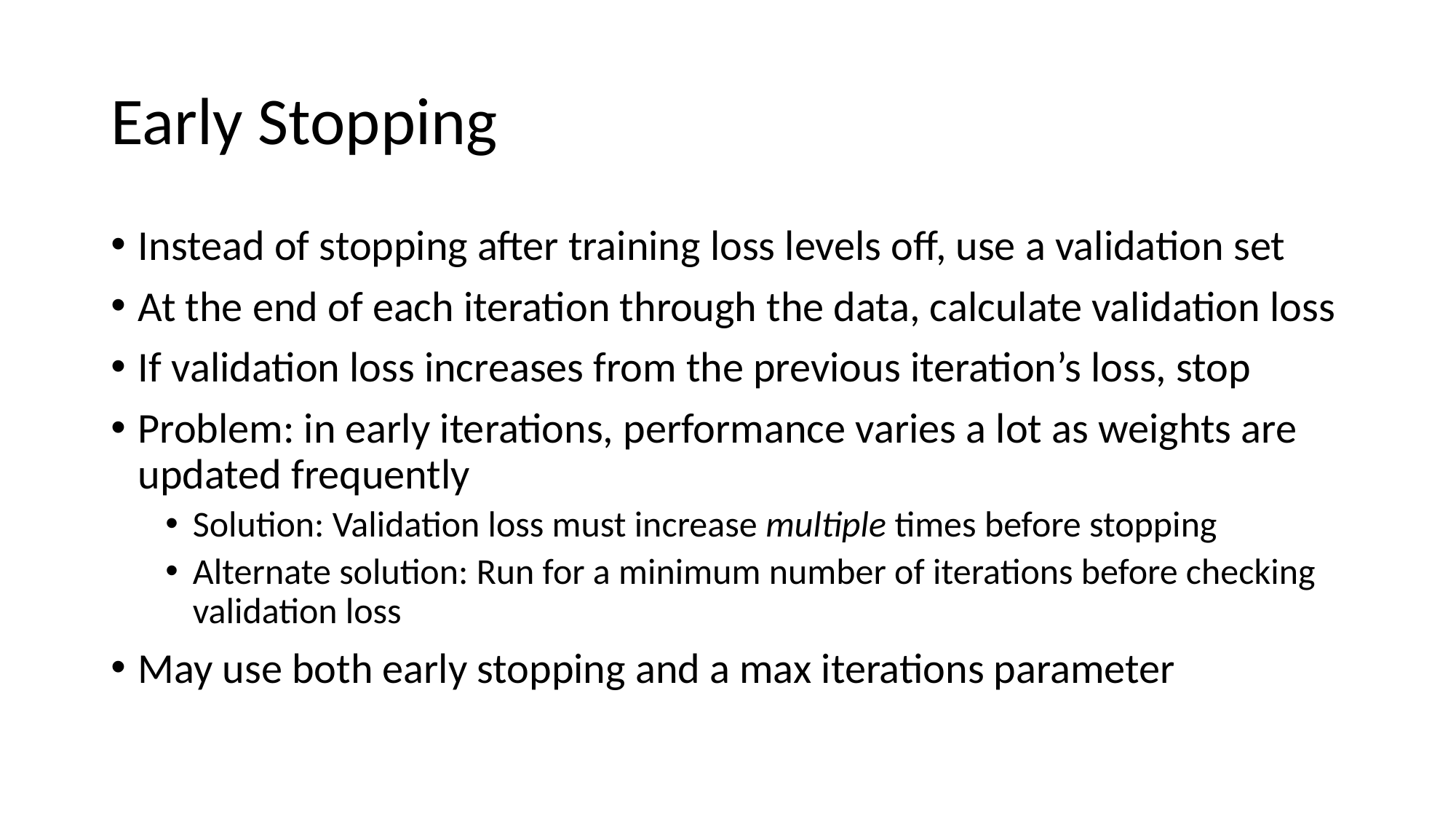

# Early Stopping
Instead of stopping after training loss levels off, use a validation set
At the end of each iteration through the data, calculate validation loss
If validation loss increases from the previous iteration’s loss, stop
Problem: in early iterations, performance varies a lot as weights are updated frequently
Solution: Validation loss must increase multiple times before stopping
Alternate solution: Run for a minimum number of iterations before checking validation loss
May use both early stopping and a max iterations parameter